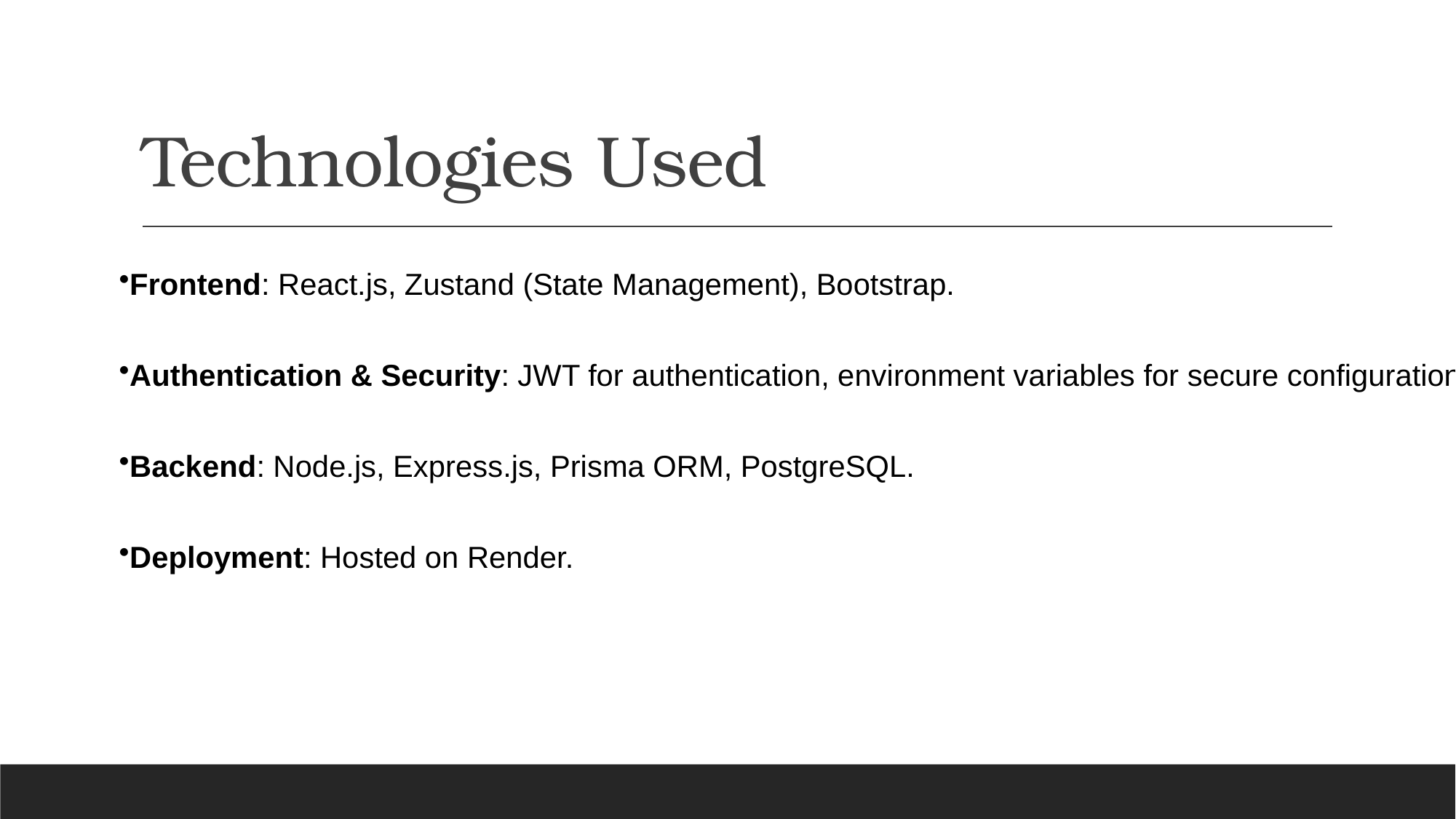

# Technologies Used
Frontend: React.js, Zustand (State Management), Bootstrap.
Authentication & Security: JWT for authentication, environment variables for secure configuration.
Backend: Node.js, Express.js, Prisma ORM, PostgreSQL.
Deployment: Hosted on Render.